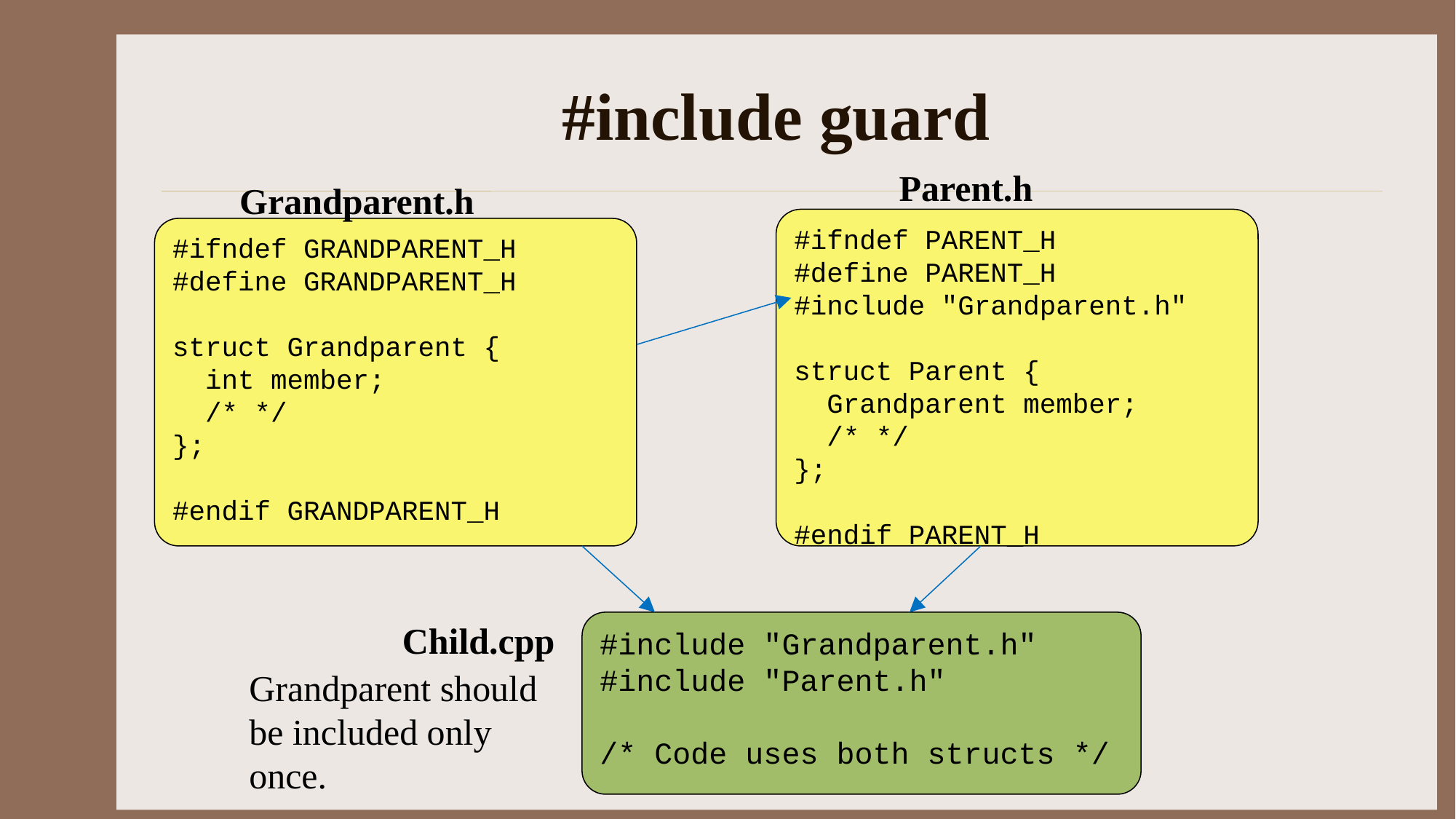

# #include guard
Parent.h
Grandparent.h
#ifndef PARENT_H
#define PARENT_H
#include "Grandparent.h"

struct Parent {
  Grandparent member;
  /* */
};

#endif PARENT_H

#ifndef GRANDPARENT_H
#define GRANDPARENT_H

struct Grandparent {
  int member;
  /* */
};

#endif GRANDPARENT_H

Child.cpp
#include "Grandparent.h"
#include "Parent.h"

/* Code uses both structs */
Grandparent should be included only once.